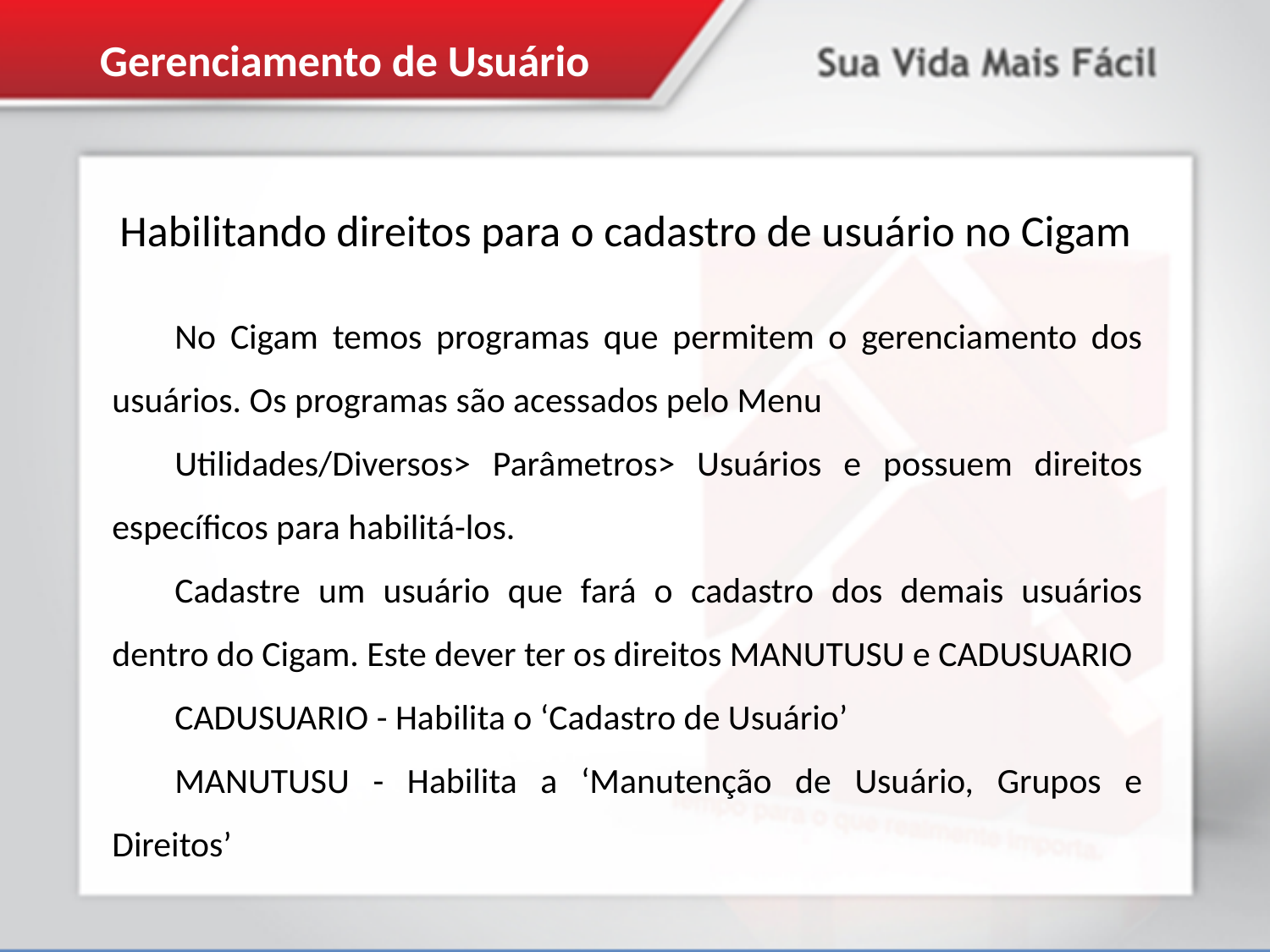

Gerenciamento de Usuário
Habilitando direitos para o cadastro de usuário no Cigam
No Cigam temos programas que permitem o gerenciamento dos usuários. Os programas são acessados pelo Menu
Utilidades/Diversos> Parâmetros> Usuários e possuem direitos específicos para habilitá-los.
Cadastre um usuário que fará o cadastro dos demais usuários dentro do Cigam. Este dever ter os direitos MANUTUSU e CADUSUARIO
CADUSUARIO - Habilita o ‘Cadastro de Usuário’
MANUTUSU - Habilita a ‘Manutenção de Usuário, Grupos e Direitos’